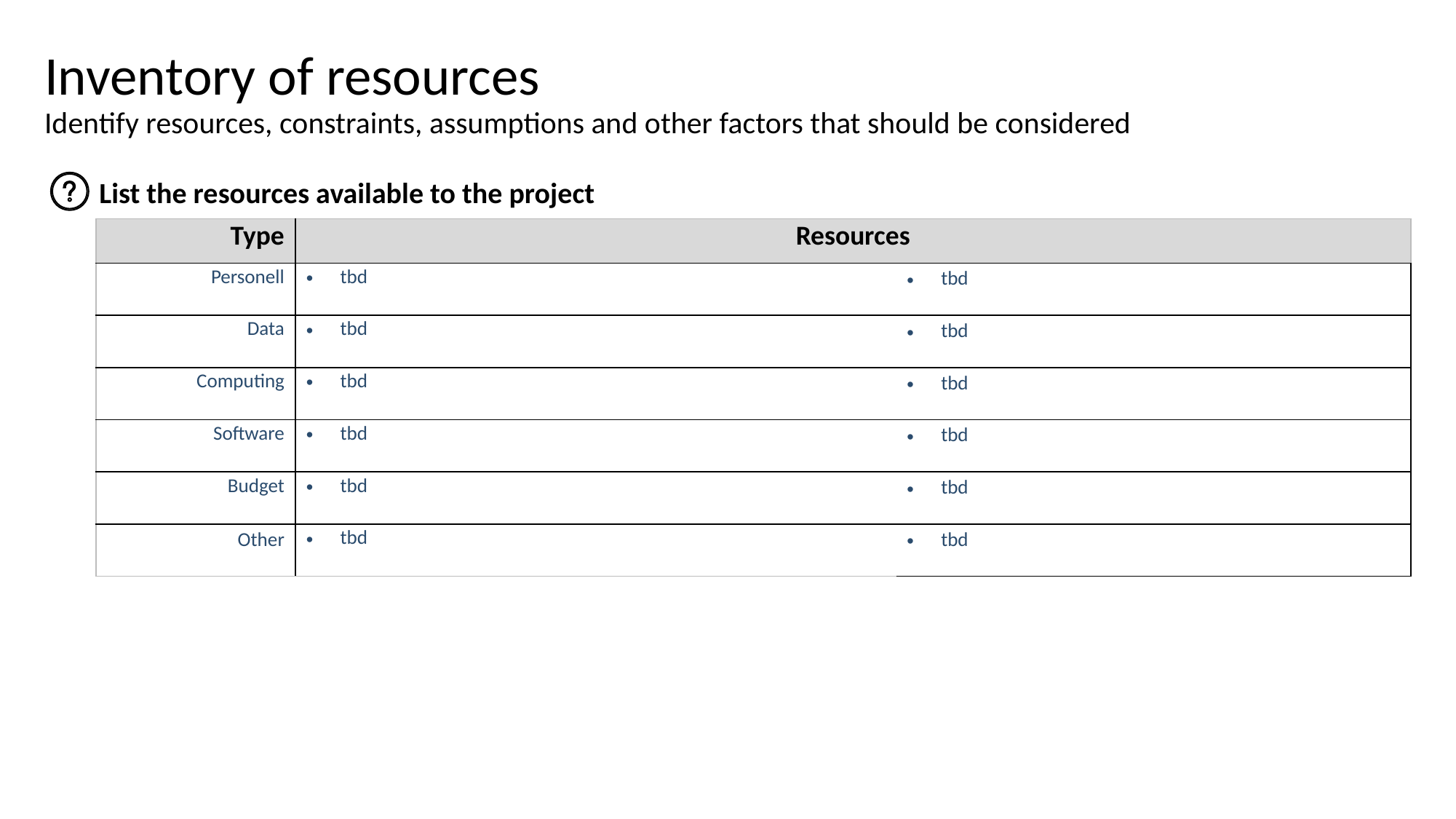

# Inventory of resources Identify resources, constraints, assumptions and other factors that should be considered
List the resources available to the project

| Type | Resources |  |
| --- | --- | --- |
| Personell | tbd | tbd |
| Data | tbd | tbd |
| Computing | tbd | tbd |
| Software | tbd | tbd |
| Budget | tbd | tbd |
| Other | tbd | tbd |